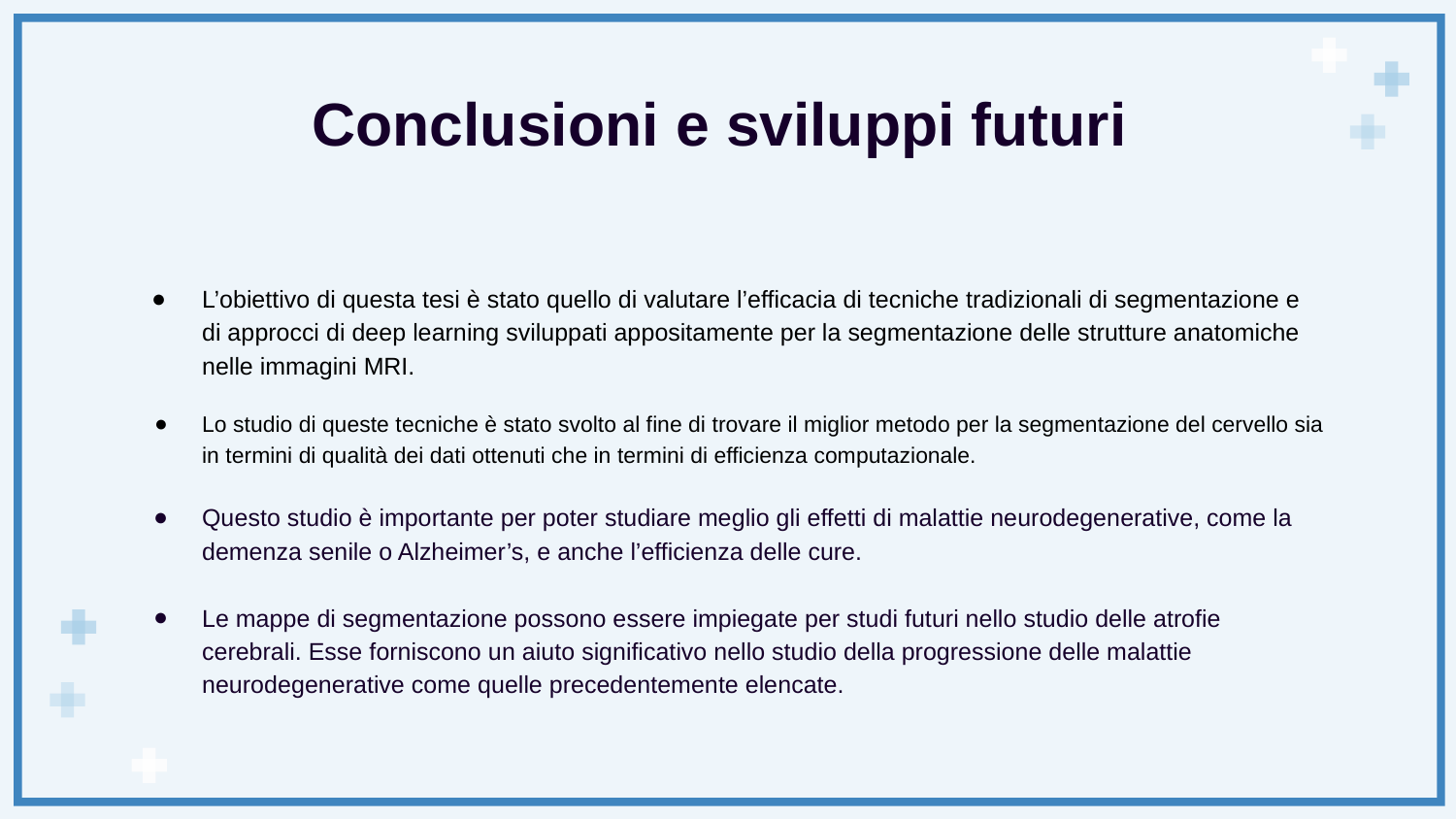

# Conclusioni e sviluppi futuri
L’obiettivo di questa tesi è stato quello di valutare l’efficacia di tecniche tradizionali di segmentazione e di approcci di deep learning sviluppati appositamente per la segmentazione delle strutture anatomiche nelle immagini MRI.
Lo studio di queste tecniche è stato svolto al fine di trovare il miglior metodo per la segmentazione del cervello sia in termini di qualità dei dati ottenuti che in termini di efficienza computazionale.
Questo studio è importante per poter studiare meglio gli effetti di malattie neurodegenerative, come la demenza senile o Alzheimer’s, e anche l’efficienza delle cure.
Le mappe di segmentazione possono essere impiegate per studi futuri nello studio delle atrofie cerebrali. Esse forniscono un aiuto significativo nello studio della progressione delle malattie neurodegenerative come quelle precedentemente elencate.